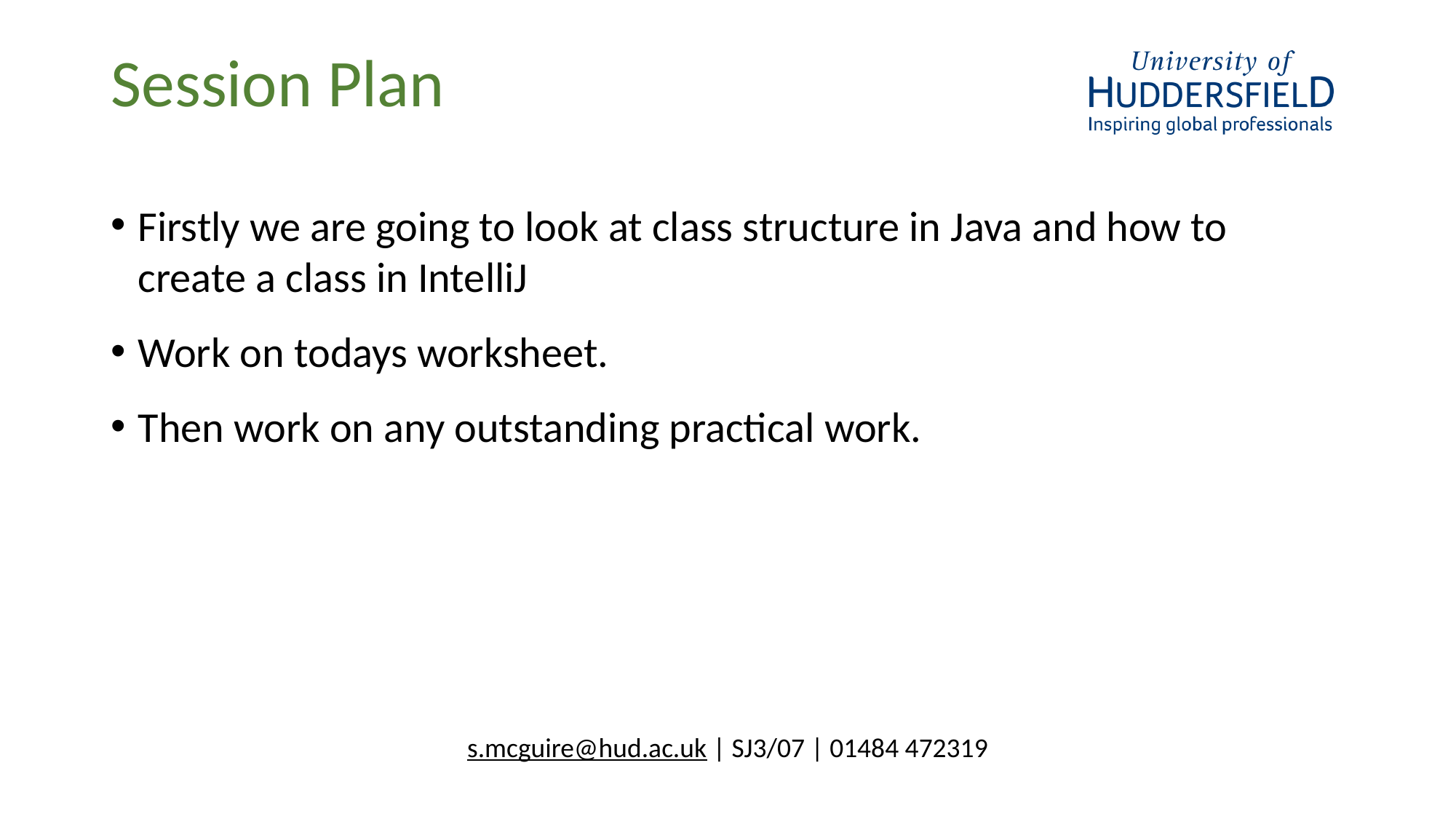

# Session Plan
Firstly we are going to look at class structure in Java and how to create a class in IntelliJ
Work on todays worksheet.
Then work on any outstanding practical work.